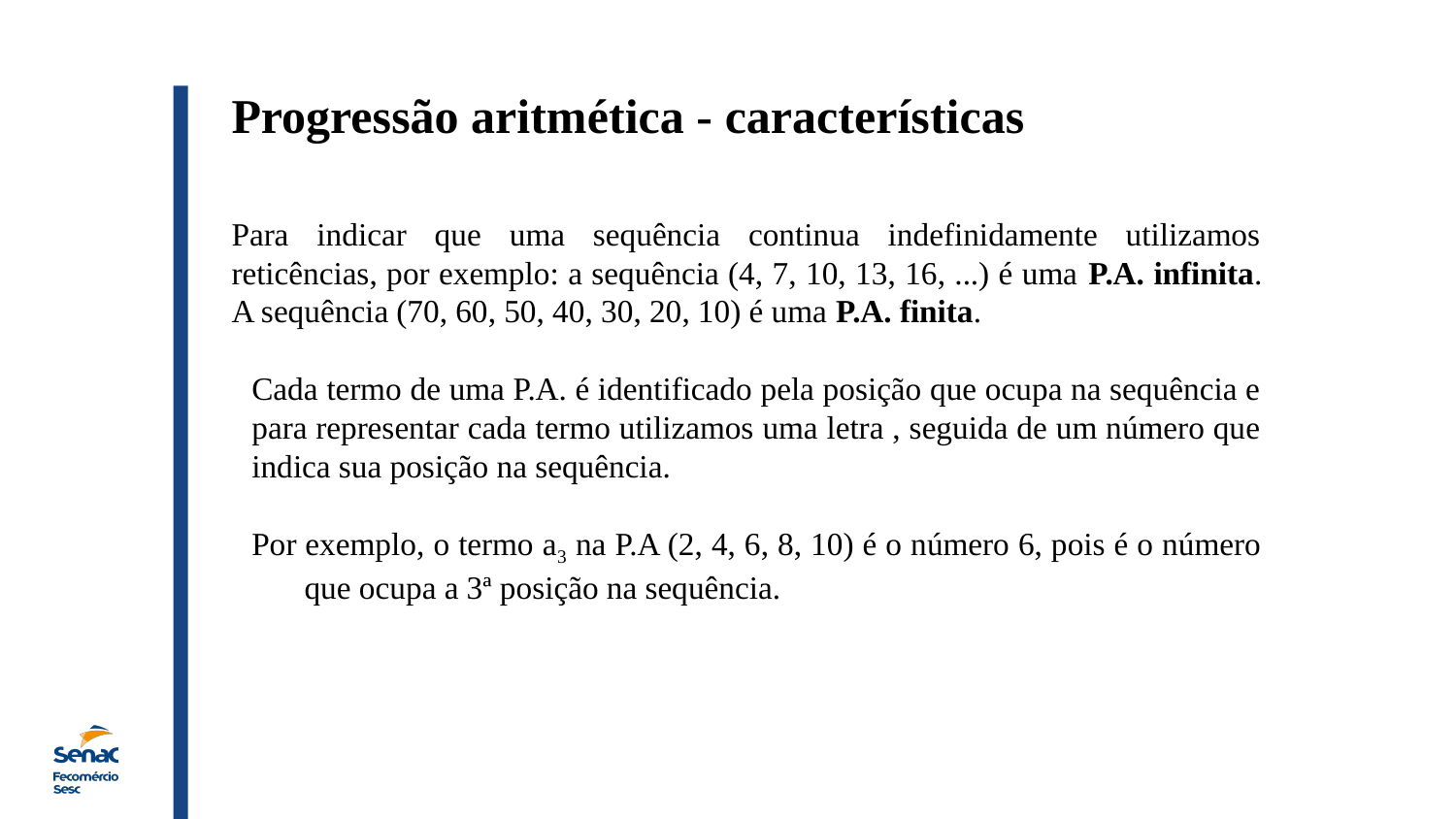

Progressão aritmética - características
Para indicar que uma sequência continua indefinidamente utilizamos reticências, por exemplo: a sequência (4, 7, 10, 13, 16, ...) é uma P.A. infinita. A sequência (70, 60, 50, 40, 30, 20, 10) é uma P.A. finita.

Cada termo de uma P.A. é identificado pela posição que ocupa na sequência e para representar cada termo utilizamos uma letra , seguida de um número que indica sua posição na sequência.

Por exemplo, o termo a3 na P.A (2, 4, 6, 8, 10) é o número 6, pois é o número que ocupa a 3ª posição na sequência.